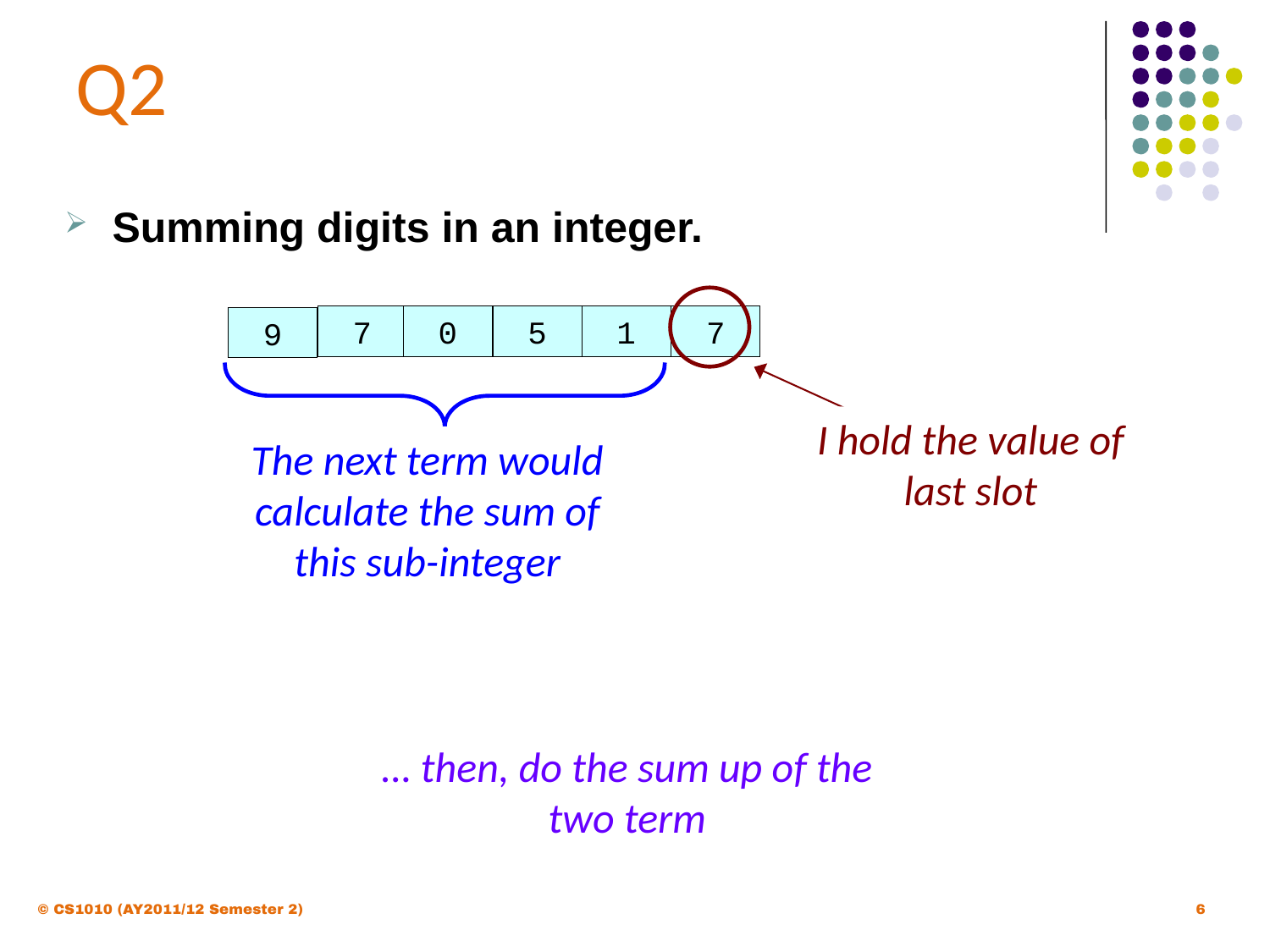

Q2
Summing digits in an integer.

I hold the value of last slot
7
0
5
1
7
9

The next term would calculate the sum of this sub-integer
… then, do the sum up of the two term
6
© CS1010 (AY2011/12 Semester 2)